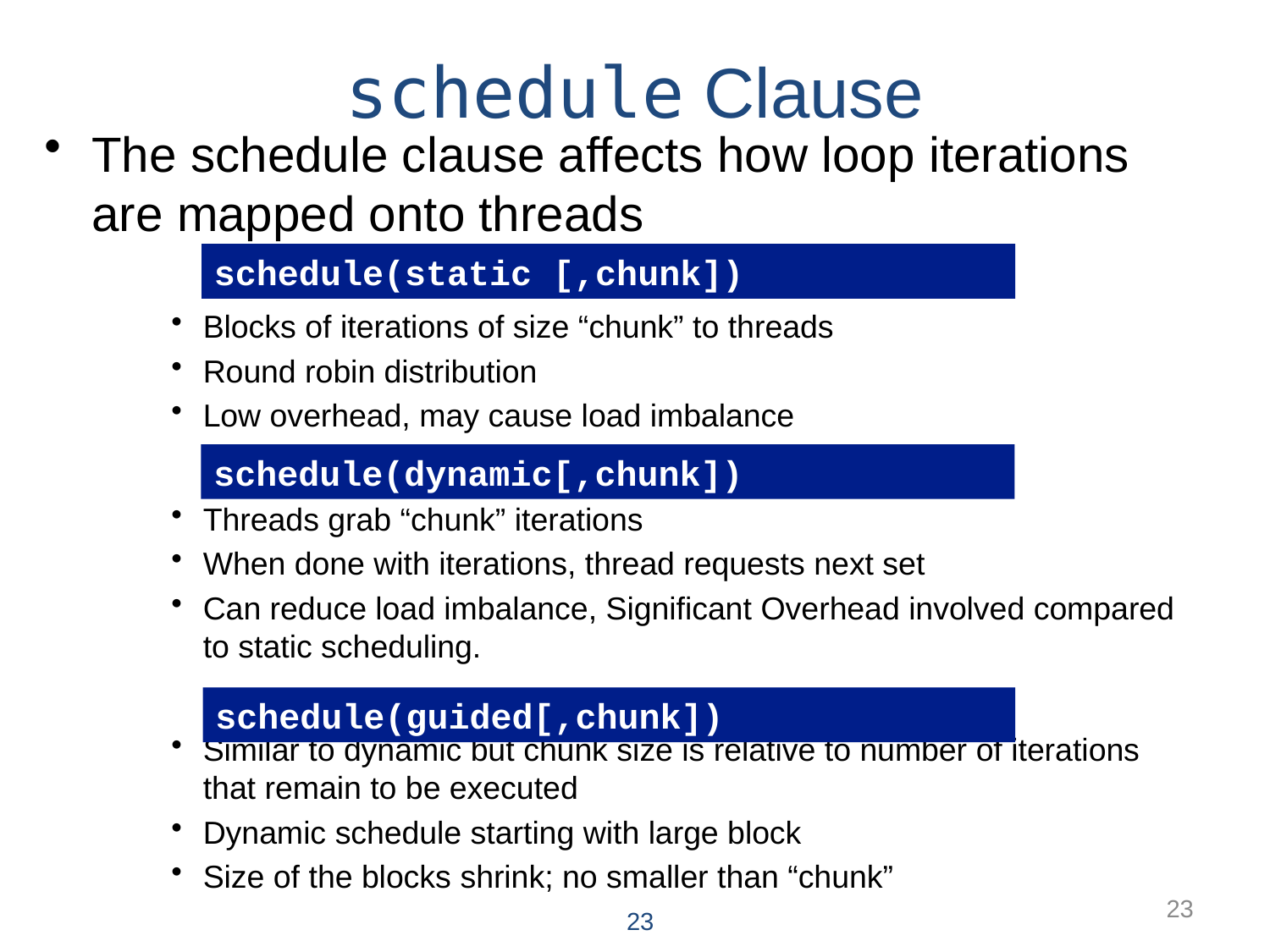

schedule Clause
The schedule clause affects how loop iterations are mapped onto threads

Blocks of iterations of size “chunk” to threads
Round robin distribution
Low overhead, may cause load imbalance

Threads grab “chunk” iterations
When done with iterations, thread requests next set
Can reduce load imbalance, Significant Overhead involved compared to static scheduling.

Similar to dynamic but chunk size is relative to number of iterations that remain to be executed
Dynamic schedule starting with large block
Size of the blocks shrink; no smaller than “chunk”
schedule(static [,chunk])
schedule(dynamic[,chunk])
schedule(guided[,chunk])
23
23